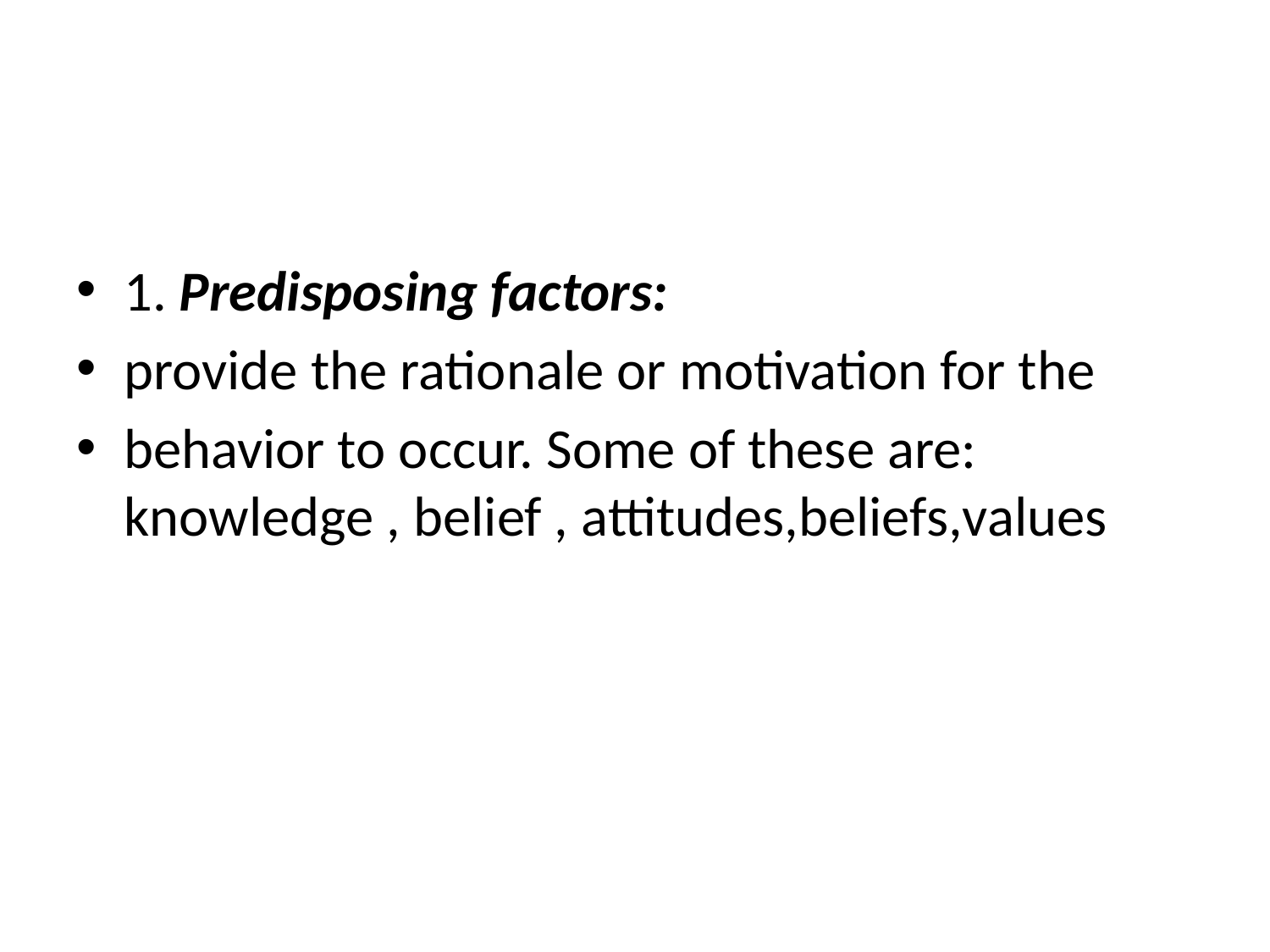

1. Predisposing factors:
provide the rationale or motivation for the
behavior to occur. Some of these are: knowledge , belief , attitudes,beliefs,values